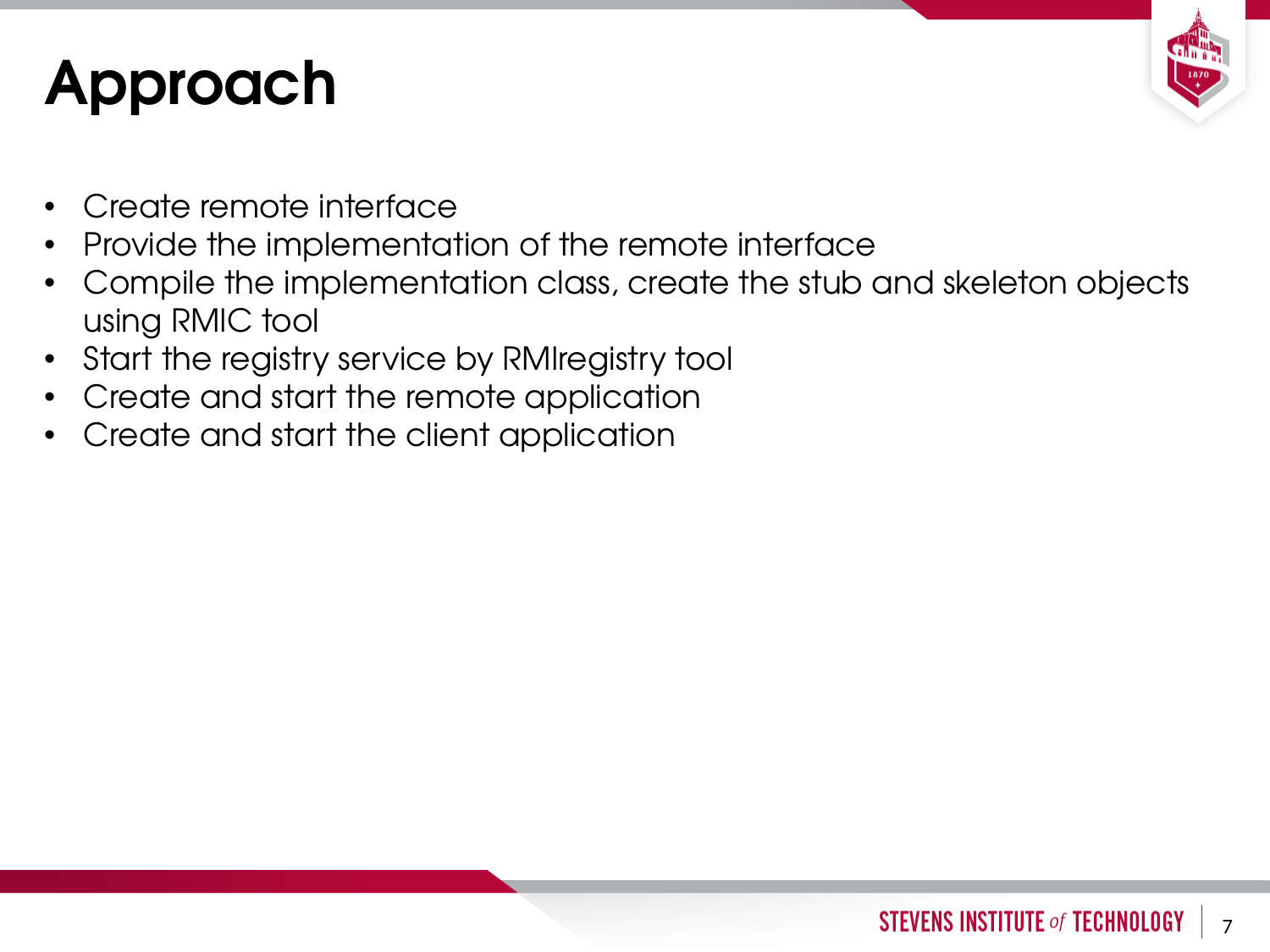

Approach
Create remote interface
Provide the implementation of the remote interface
Compile the implementation class, create the stub and skeleton objects using RMIC tool
Start the registry service by RMIregistry tool
Create and start the remote application
Create and start the client application
7